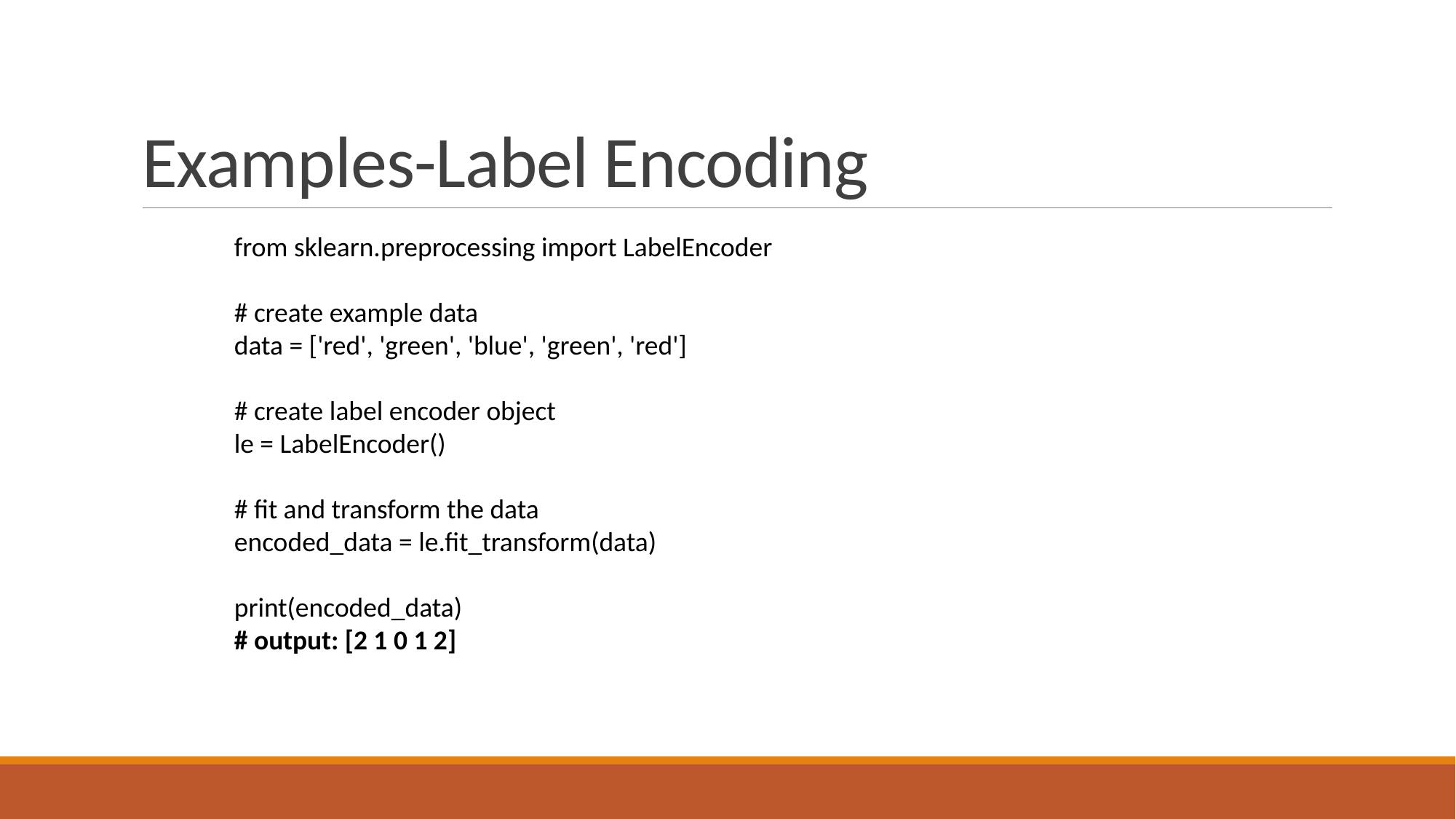

# Examples-Label Encoding
from sklearn.preprocessing import LabelEncoder

# create example data
data = ['red', 'green', 'blue', 'green', 'red']

# create label encoder object
le = LabelEncoder()

# fit and transform the data
encoded_data = le.fit_transform(data)

print(encoded_data)
# output: [2 1 0 1 2]